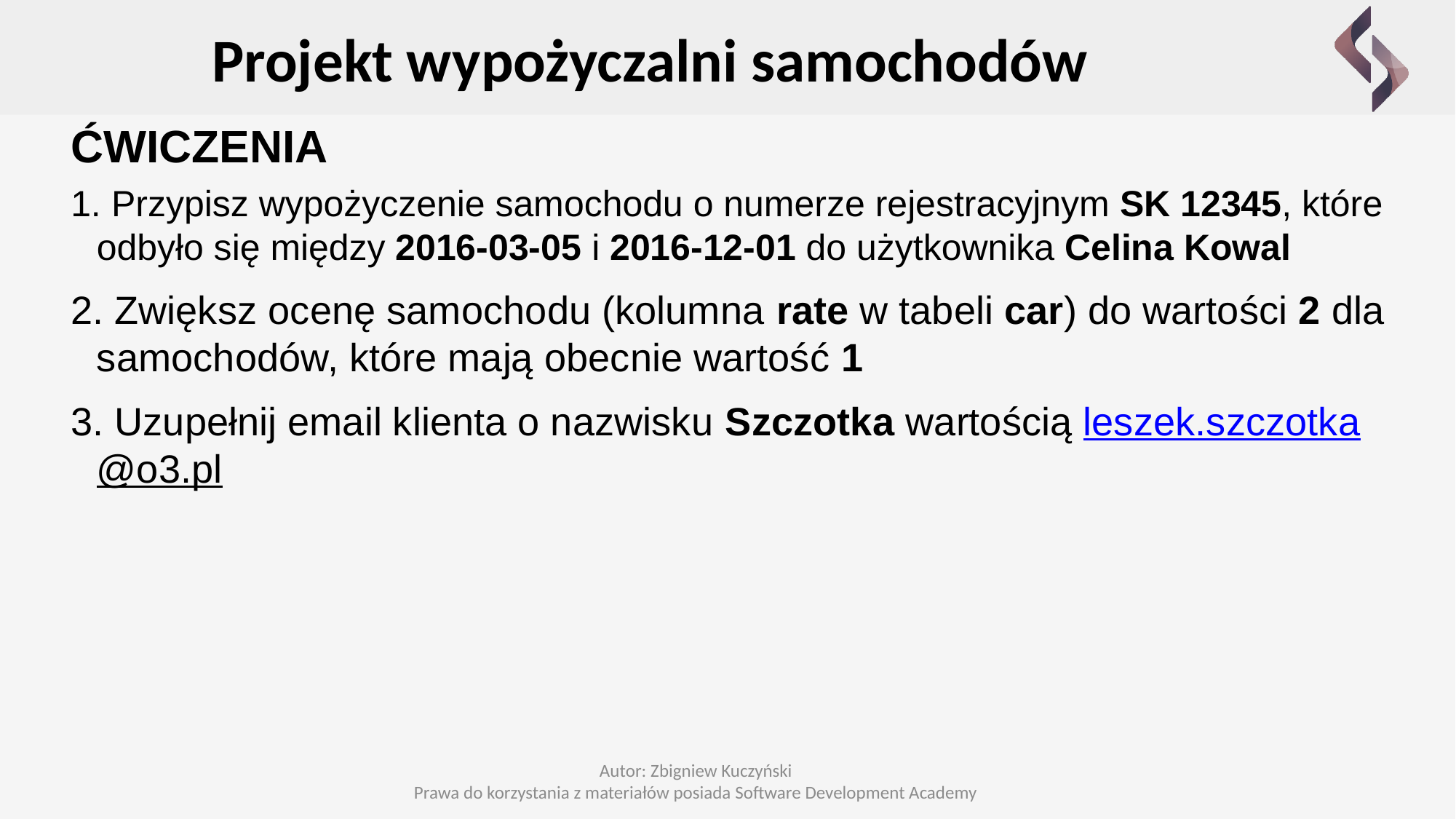

Projekt wypożyczalni samochodów
ĆWICZENIA
 Przypisz wypożyczenie samochodu o numerze rejestracyjnym SK 12345, które odbyło się między 2016-03-05 i 2016-12-01 do użytkownika Celina Kowal
 Zwiększ ocenę samochodu (kolumna rate w tabeli car) do wartości 2 dla samochodów, które mają obecnie wartość 1
 Uzupełnij email klienta o nazwisku Szczotka wartością leszek.szczotka@o3.pl

Autor: Zbigniew Kuczyński
Prawa do korzystania z materiałów posiada Software Development Academy